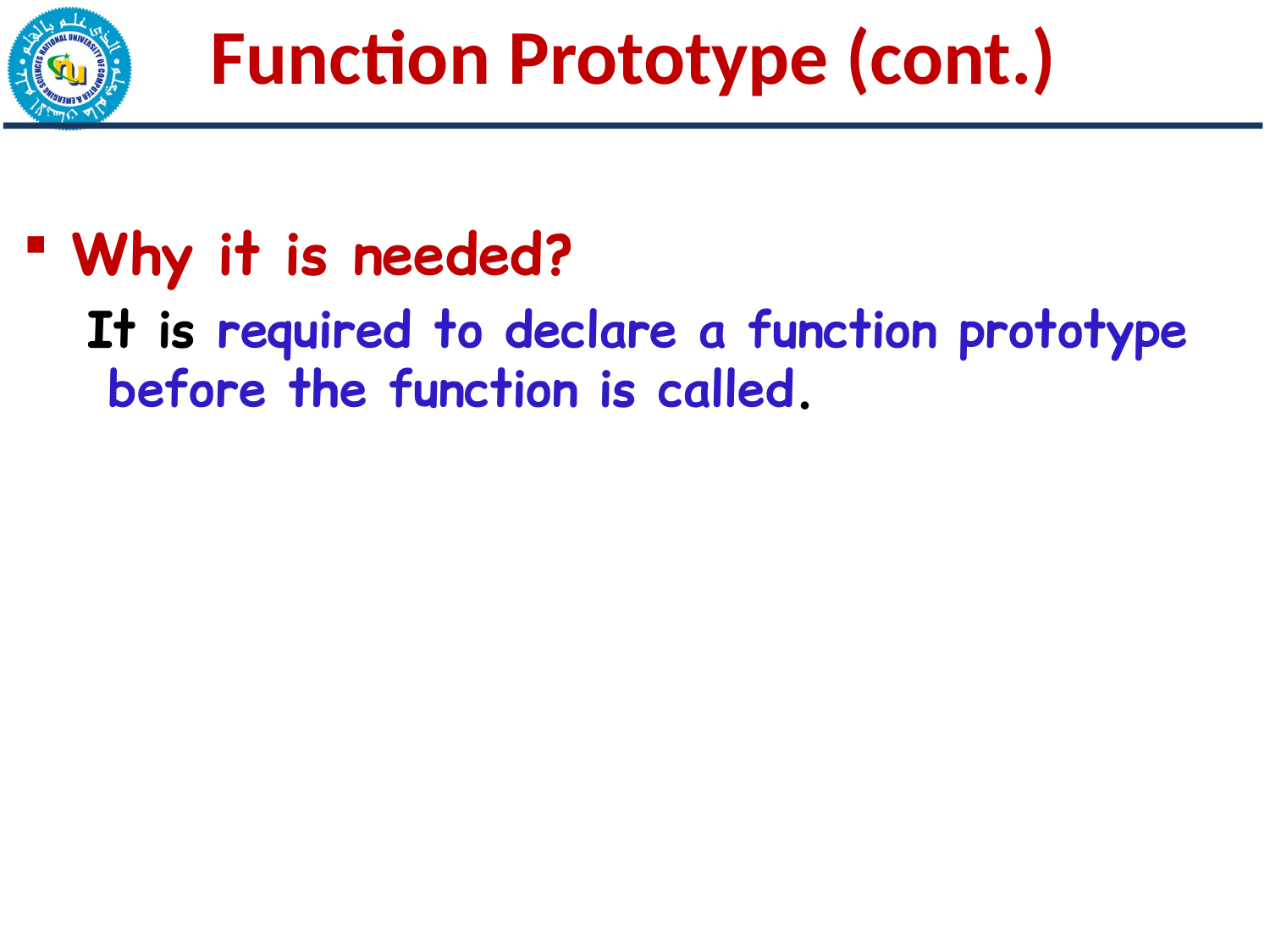

# Function Prototype (cont.)

Why it is needed?
It is required to declare a function prototype  before the function is called.